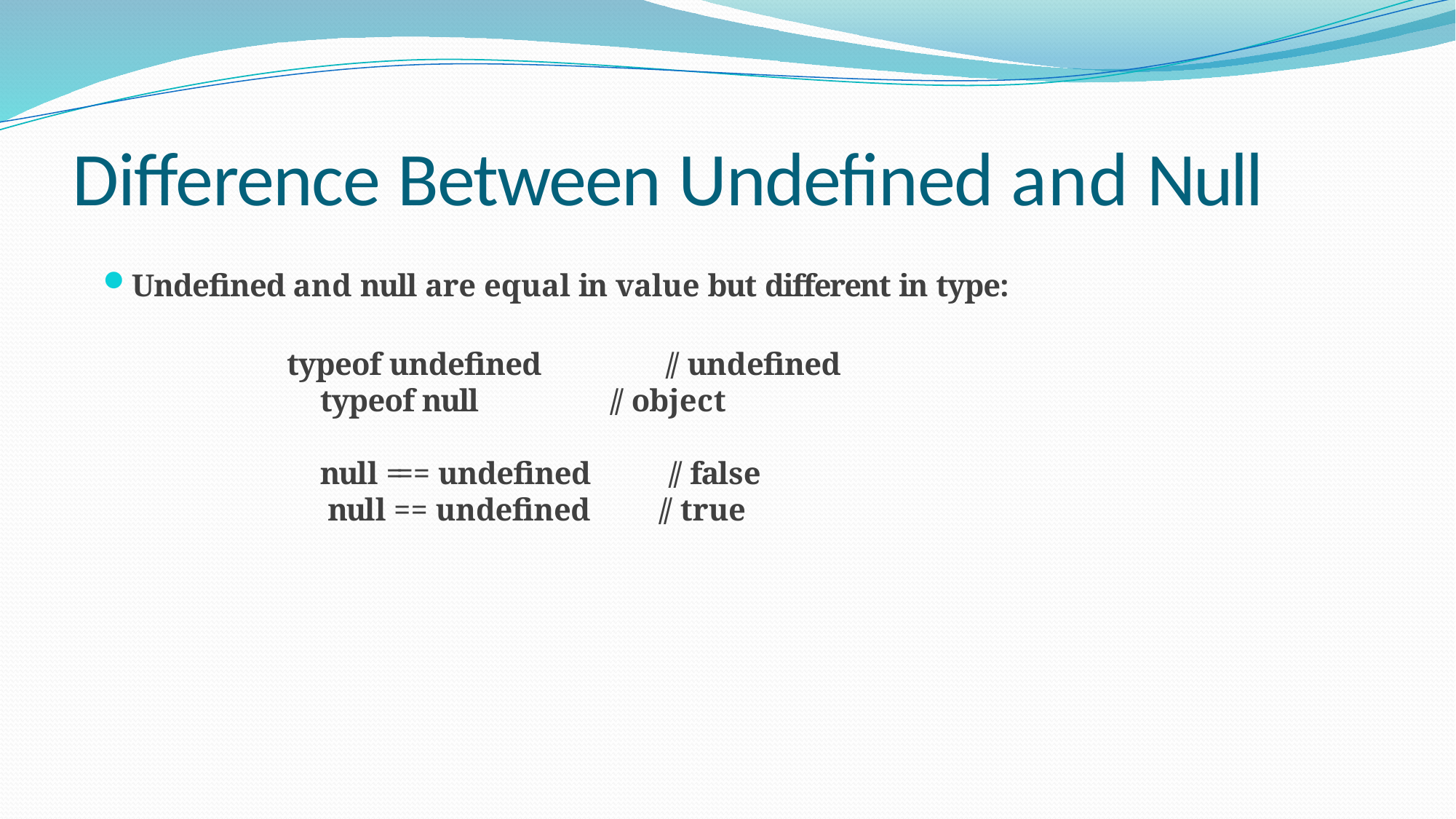

# Difference Between Undefined and Null
Undefined and null are equal in value but different in type:
 typeof undefined  typeof null
// undefined
// object
null === undefined  null == undefined
// false
// true